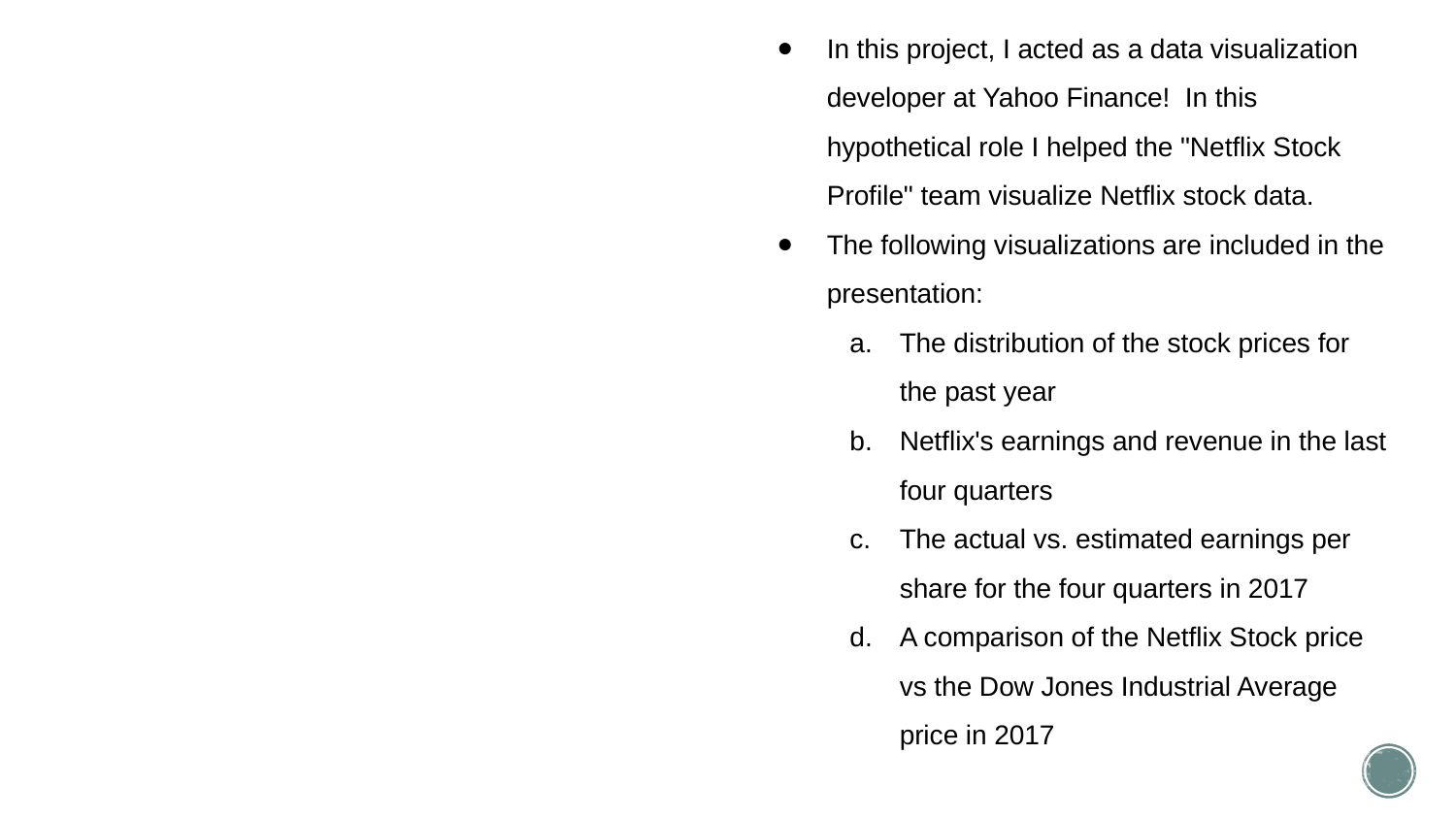

In this project, I acted as a data visualization developer at Yahoo Finance!  In this hypothetical role I helped the "Netflix Stock Profile" team visualize Netflix stock data.
The following visualizations are included in the presentation:
The distribution of the stock prices for the past year
Netflix's earnings and revenue in the last four quarters
The actual vs. estimated earnings per share for the four quarters in 2017
A comparison of the Netflix Stock price vs the Dow Jones Industrial Average price in 2017

# Overview